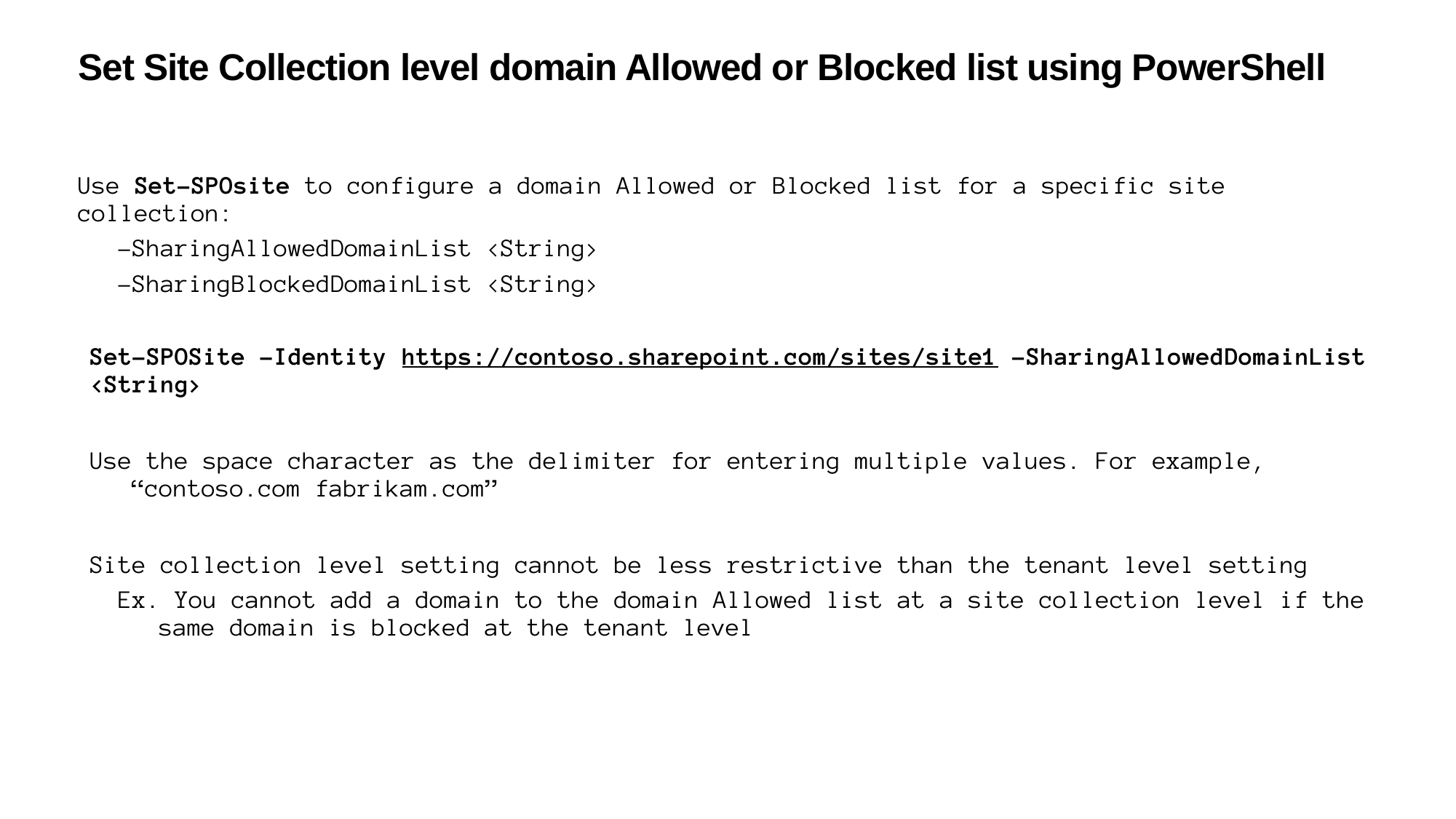

# Set Site Collection level domain Allowed or Blocked list using PowerShell
Use Set-SPOsite to configure a domain Allowed or Blocked list for a specific site collection:
-SharingAllowedDomainList <String>
-SharingBlockedDomainList <String>

Set-SPOSite -Identity https://contoso.sharepoint.com/sites/site1 -SharingAllowedDomainList <String>

Use the space character as the delimiter for entering multiple values. For example, “contoso.com fabrikam.com”

Site collection level setting cannot be less restrictive than the tenant level setting
Ex. You cannot add a domain to the domain Allowed list at a site collection level if the same domain is blocked at the tenant level